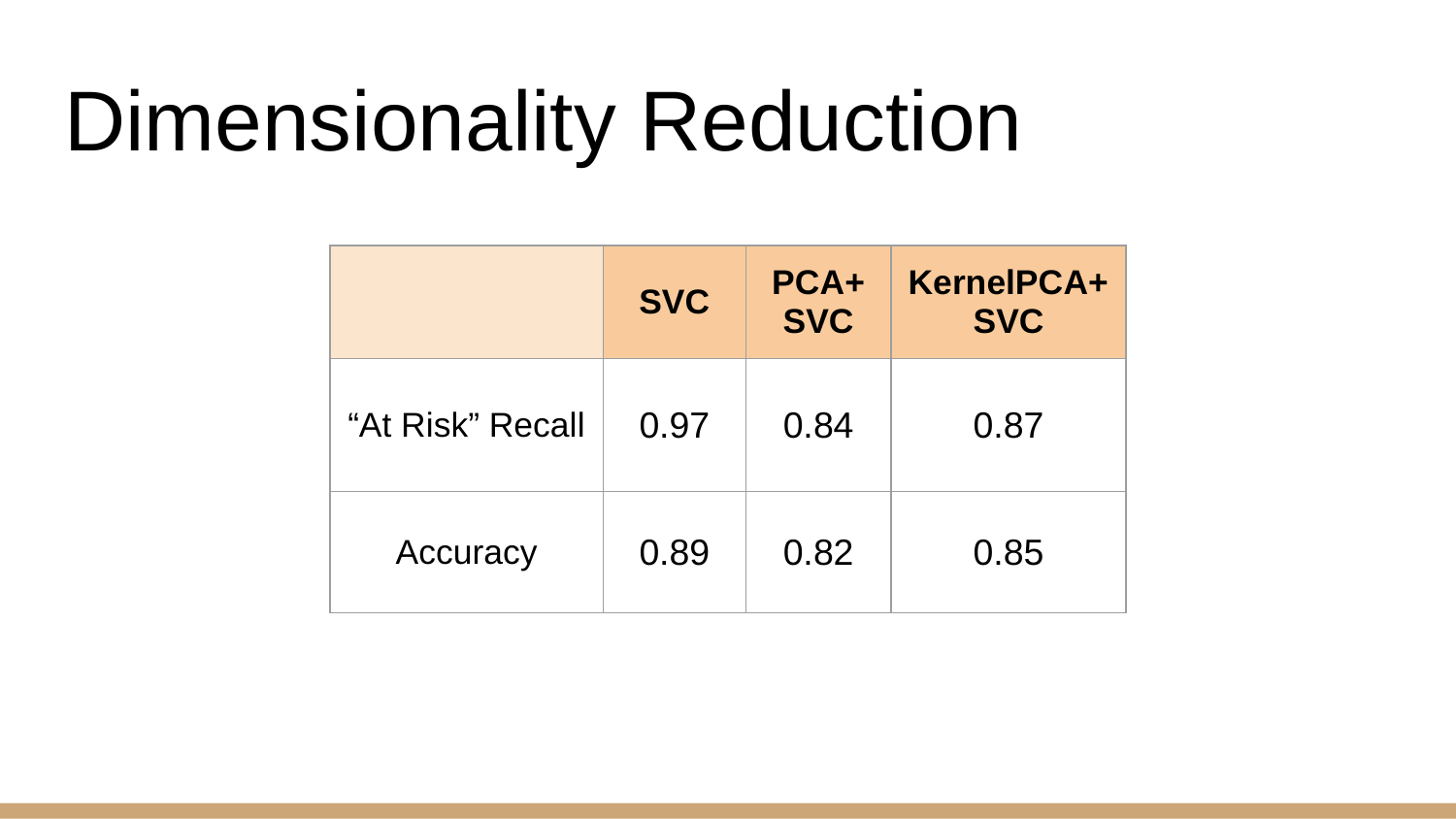

# Dimensionality Reduction
|  | SVC | PCA+ SVC | KernelPCA+ SVC |
| --- | --- | --- | --- |
| “At Risk” Recall | 0.97 | 0.84 | 0.87 |
| Accuracy | 0.89 | 0.82 | 0.85 |